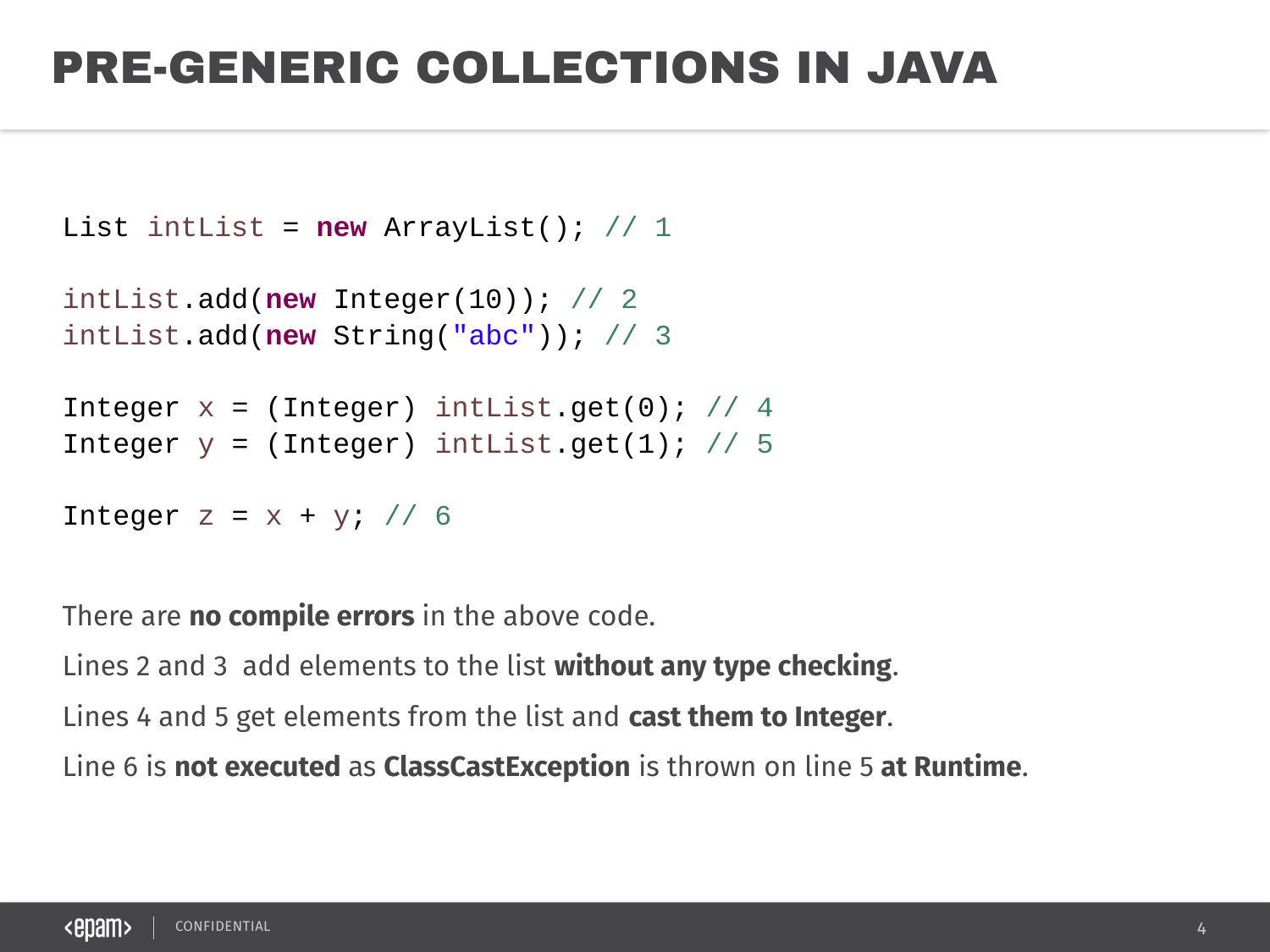

PRE-GENERIC COLLECTIONS IN JAVA
List intList = new ArrayList(); // 1

intList.add(new Integer(10)); // 2
intList.add(new String("abc")); // 3

Integer x = (Integer) intList.get(0); // 4
Integer y = (Integer) intList.get(1); // 5

Integer z = x + y; // 6

There are no compile errors in the above code.
Lines 2 and 3  add elements to the list without any type checking.
Lines 4 and 5 get elements from the list and cast them to Integer.
Line 6 is not executed as ClassCastException is thrown on line 5 at Runtime.